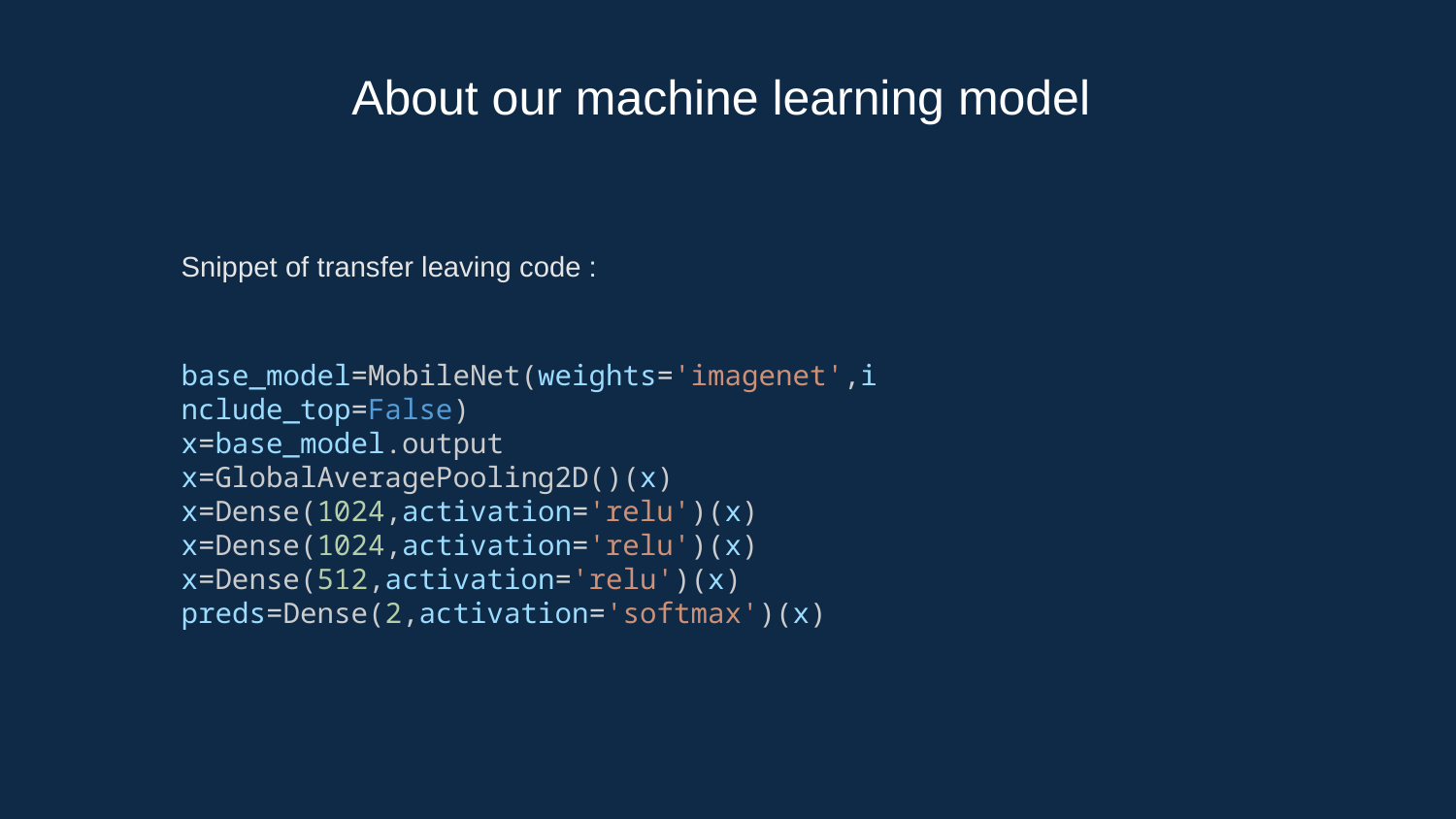

# About our machine learning model

Snippet of transfer leaving code :
base_model=MobileNet(weights='imagenet',include_top=False)
x=base_model.output
x=GlobalAveragePooling2D()(x)
x=Dense(1024,activation='relu')(x)
x=Dense(1024,activation='relu')(x)
x=Dense(512,activation='relu')(x)
preds=Dense(2,activation='softmax')(x)